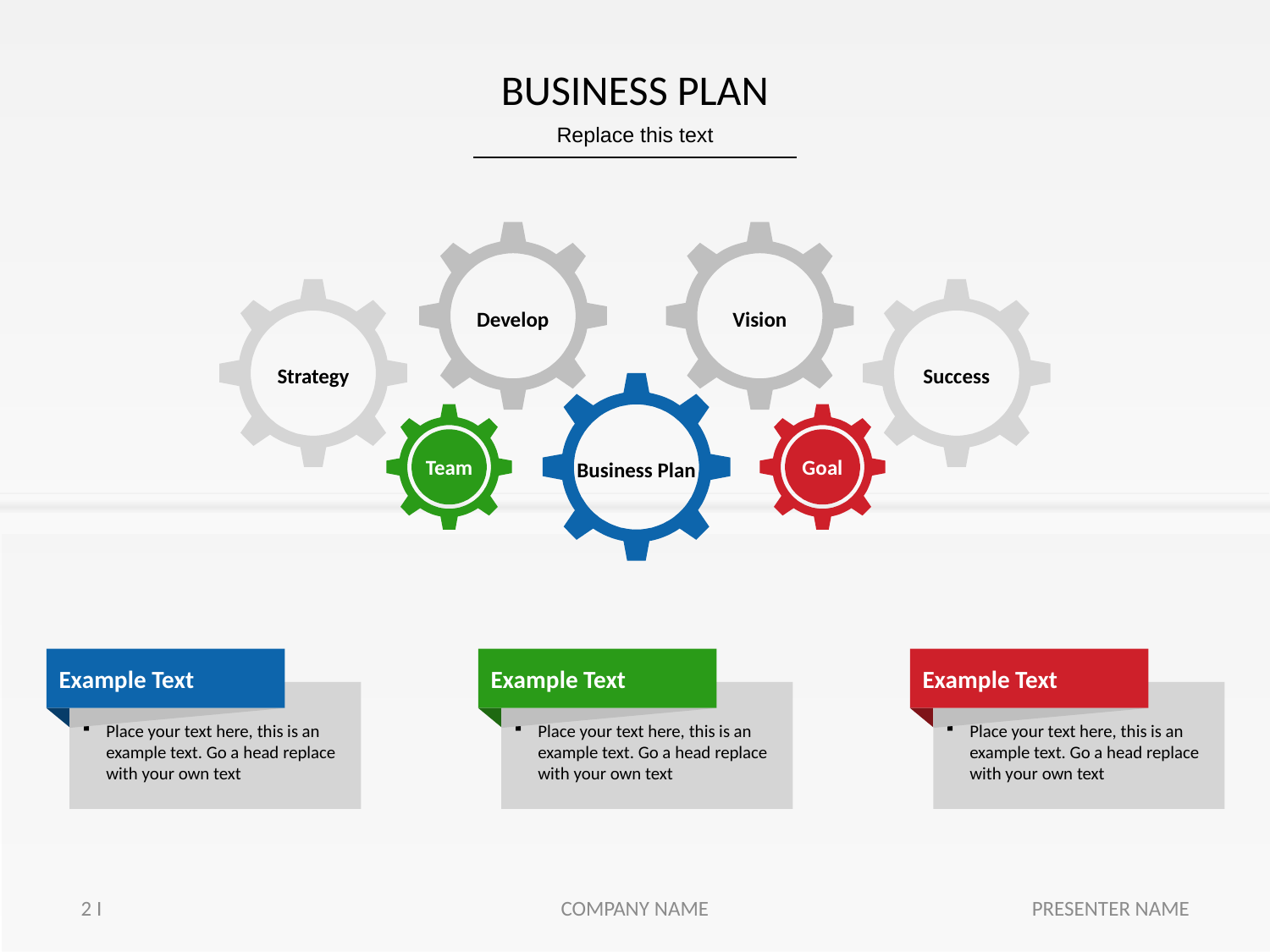

# BUSINESS PLAN
Replace this text

Develop
Vision
Strategy
Success

Team

Goal
Business Plan
Example Text
Place your text here, this is an example text. Go a head replace with your own text

Example Text
Place your text here, this is an example text. Go a head replace with your own text

Example Text
Place your text here, this is an example text. Go a head replace with your own text

2 I
COMPANY NAME
PRESENTER NAME